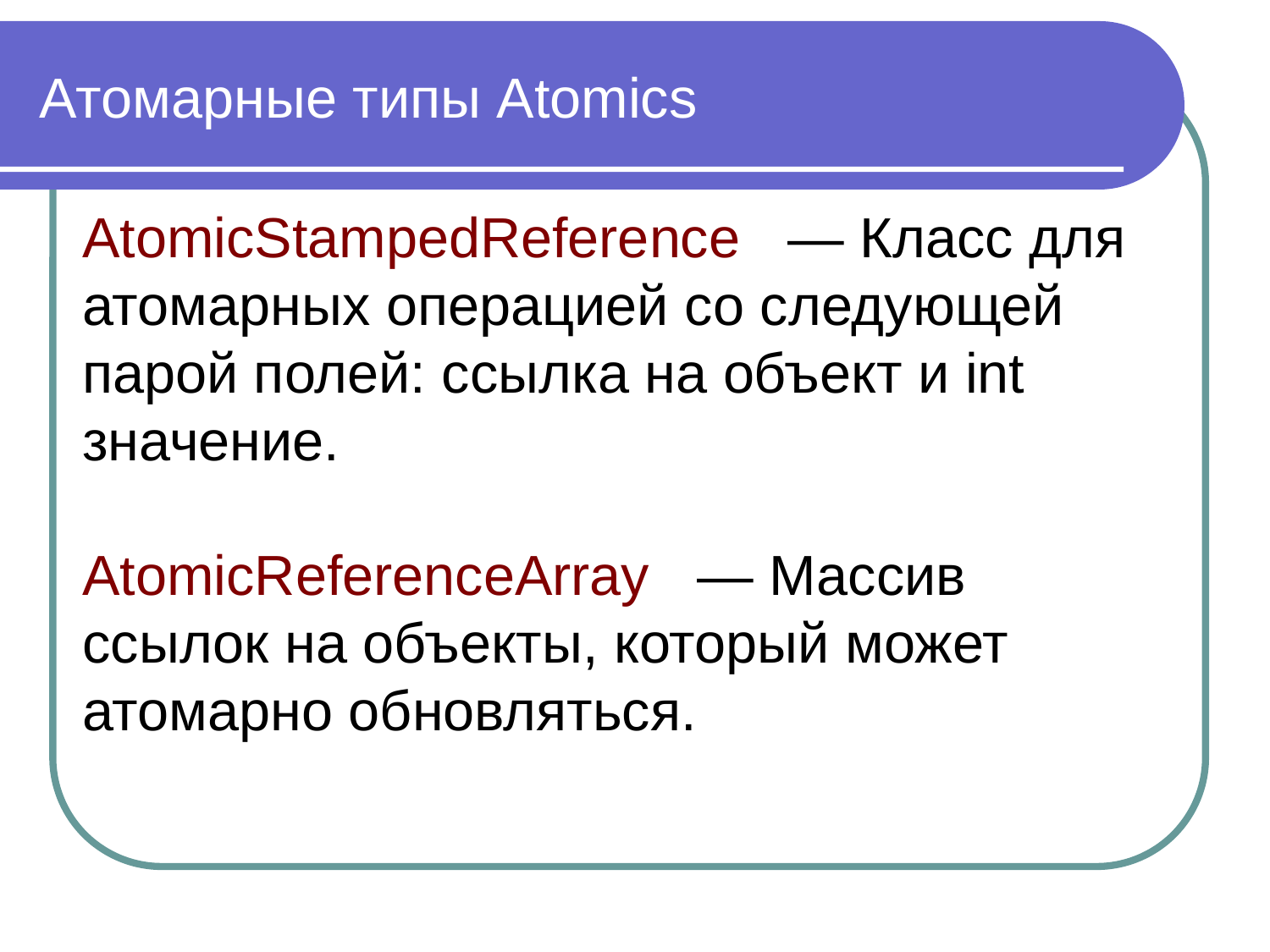

Атомарные типы Atomics
AtomicStampedReference   — Класс для атомарных операцией со следующей парой полей: ссылка на объект и int значение.

AtomicReferenceArray   — Массив ссылок на объекты, который может атомарно обновляться.